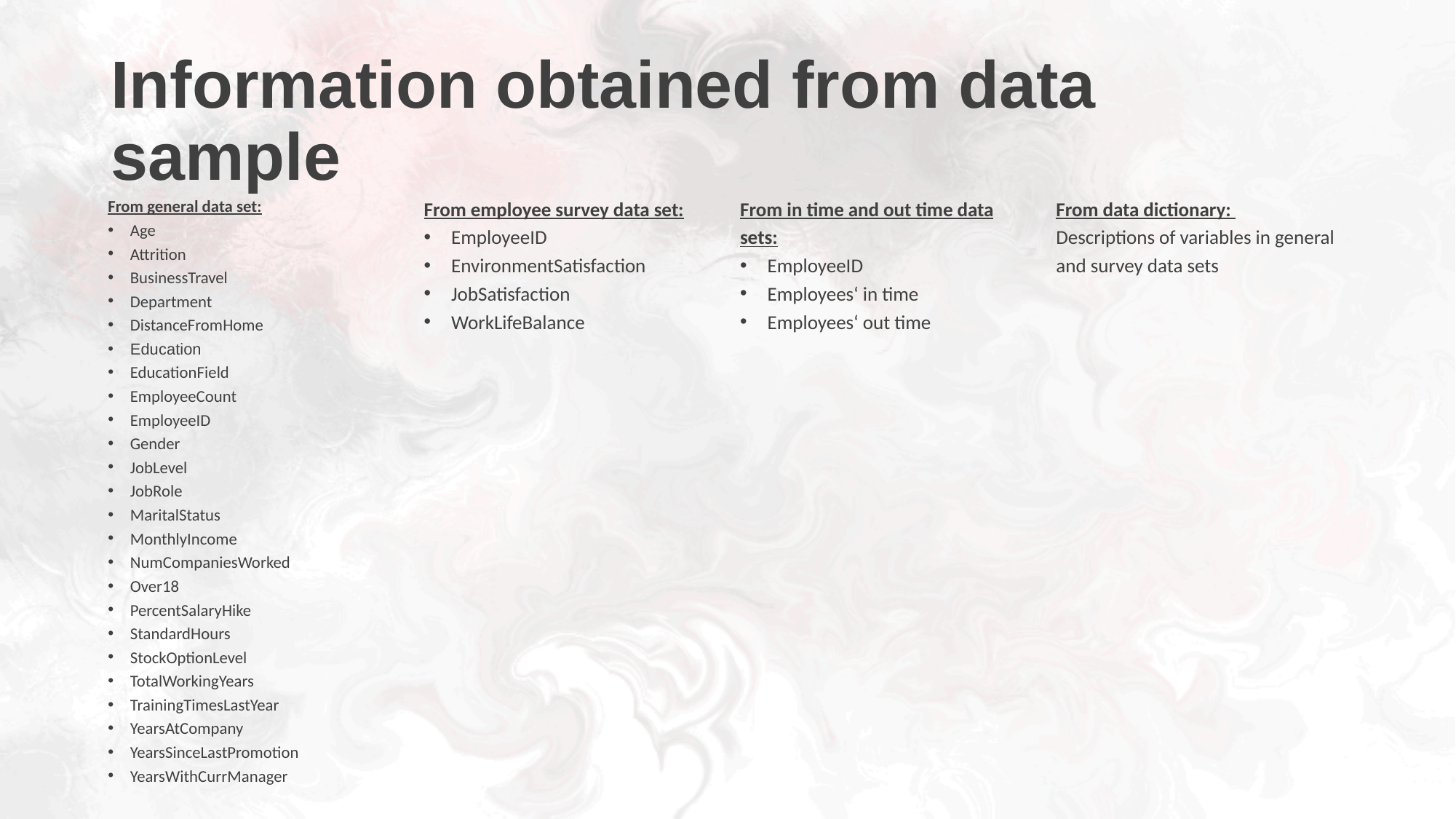

# Information obtained from data sample
From general data set:
Age
Attrition
BusinessTravel
Department
DistanceFromHome
Education
EducationField
EmployeeCount
EmployeeID
Gender
JobLevel
JobRole
MaritalStatus
MonthlyIncome
NumCompaniesWorked
Over18
PercentSalaryHike
StandardHours
StockOptionLevel
TotalWorkingYears
TrainingTimesLastYear
YearsAtCompany
YearsSinceLastPromotion
YearsWithCurrManager
From employee survey data set:
EmployeeID
EnvironmentSatisfaction
JobSatisfaction
WorkLifeBalance

From in time and out time data sets:
EmployeeID
Employees‘ in time
Employees‘ out time
From data dictionary:
Descriptions of variables in general and survey data sets